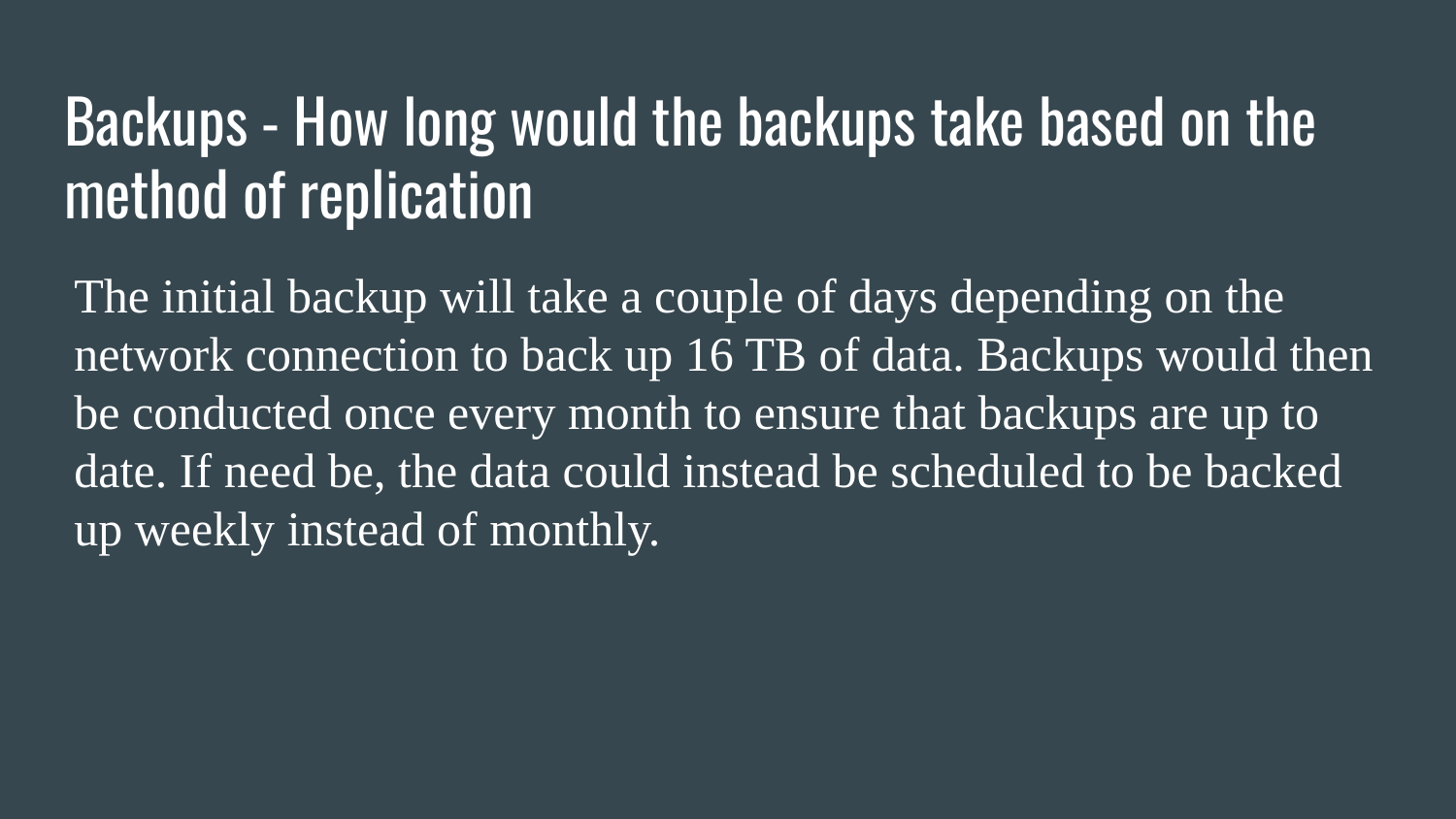

# Backups - How long would the backups take based on the method of replication
The initial backup will take a couple of days depending on the network connection to back up 16 TB of data. Backups would then be conducted once every month to ensure that backups are up to date. If need be, the data could instead be scheduled to be backed up weekly instead of monthly.